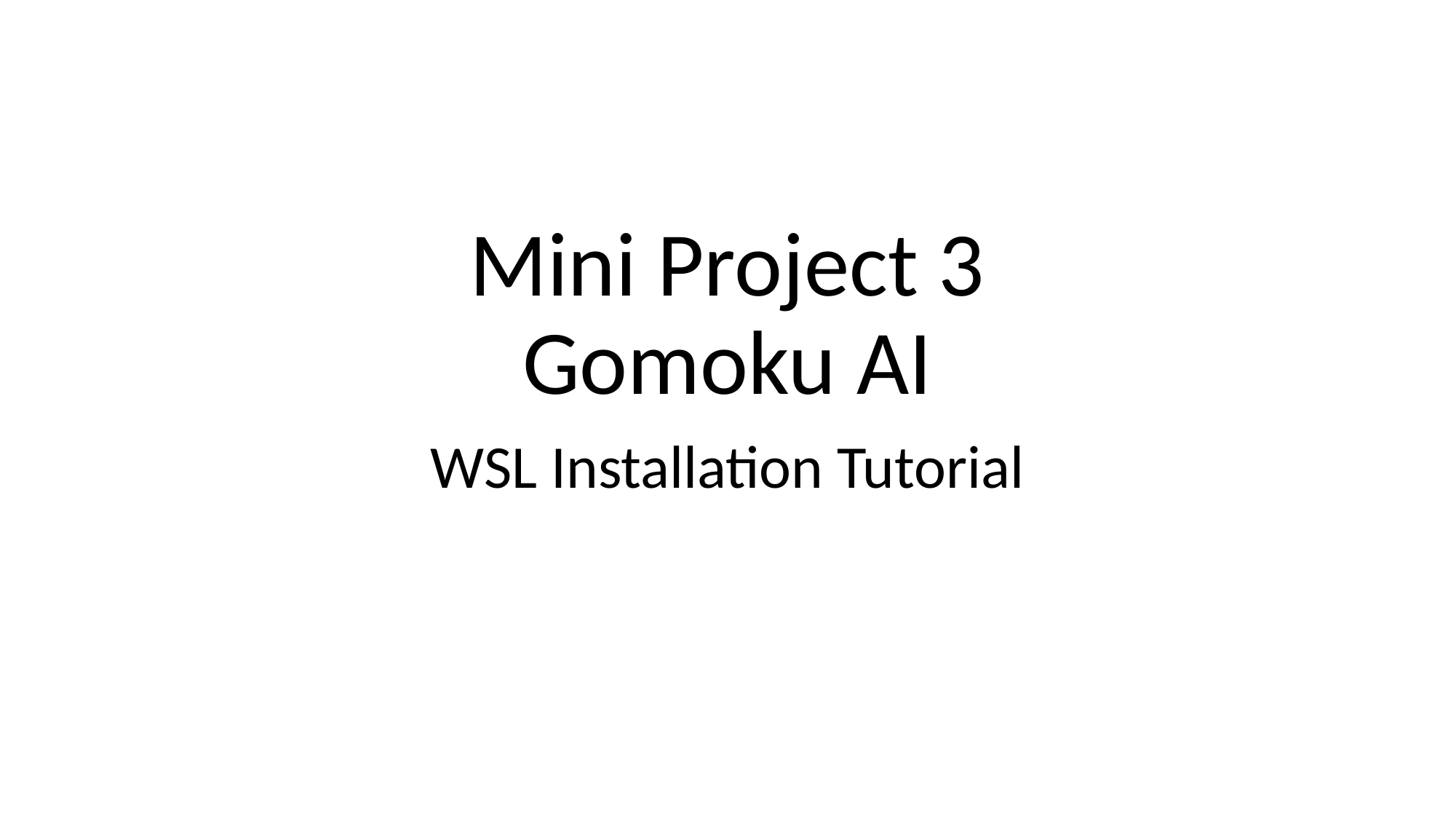

# Mini Project 3 Gomoku AI
WSL Installation Tutorial